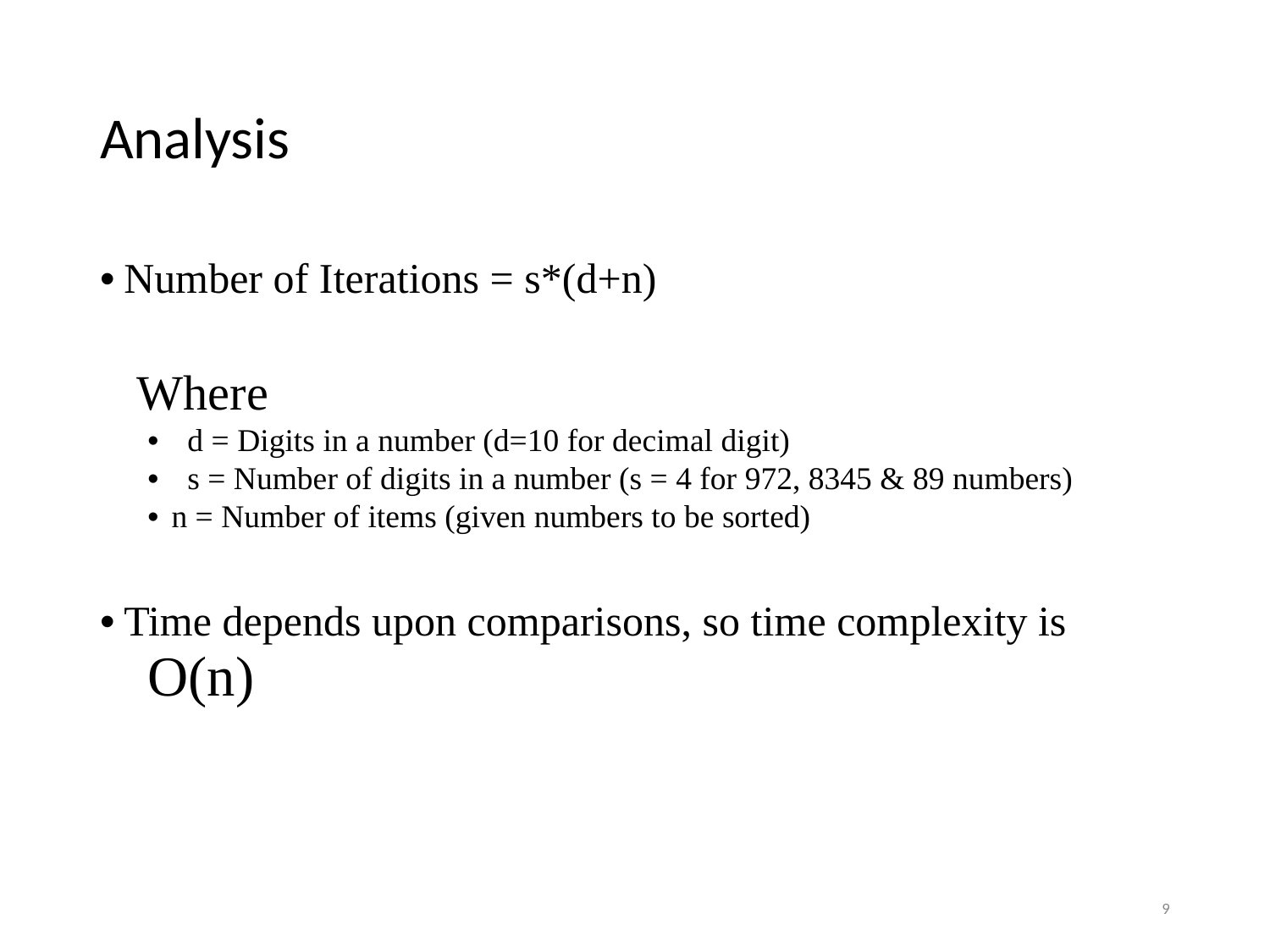

# Analysis
Number of Iterations = s*(d+n)

   Where
  d = Digits in a number (d=10 for decimal digit)
  s = Number of digits in a number (s = 4 for 972, 8345 & 89 numbers)
n = Number of items (given numbers to be sorted)

Time depends upon comparisons, so time complexity is
O(n)

9